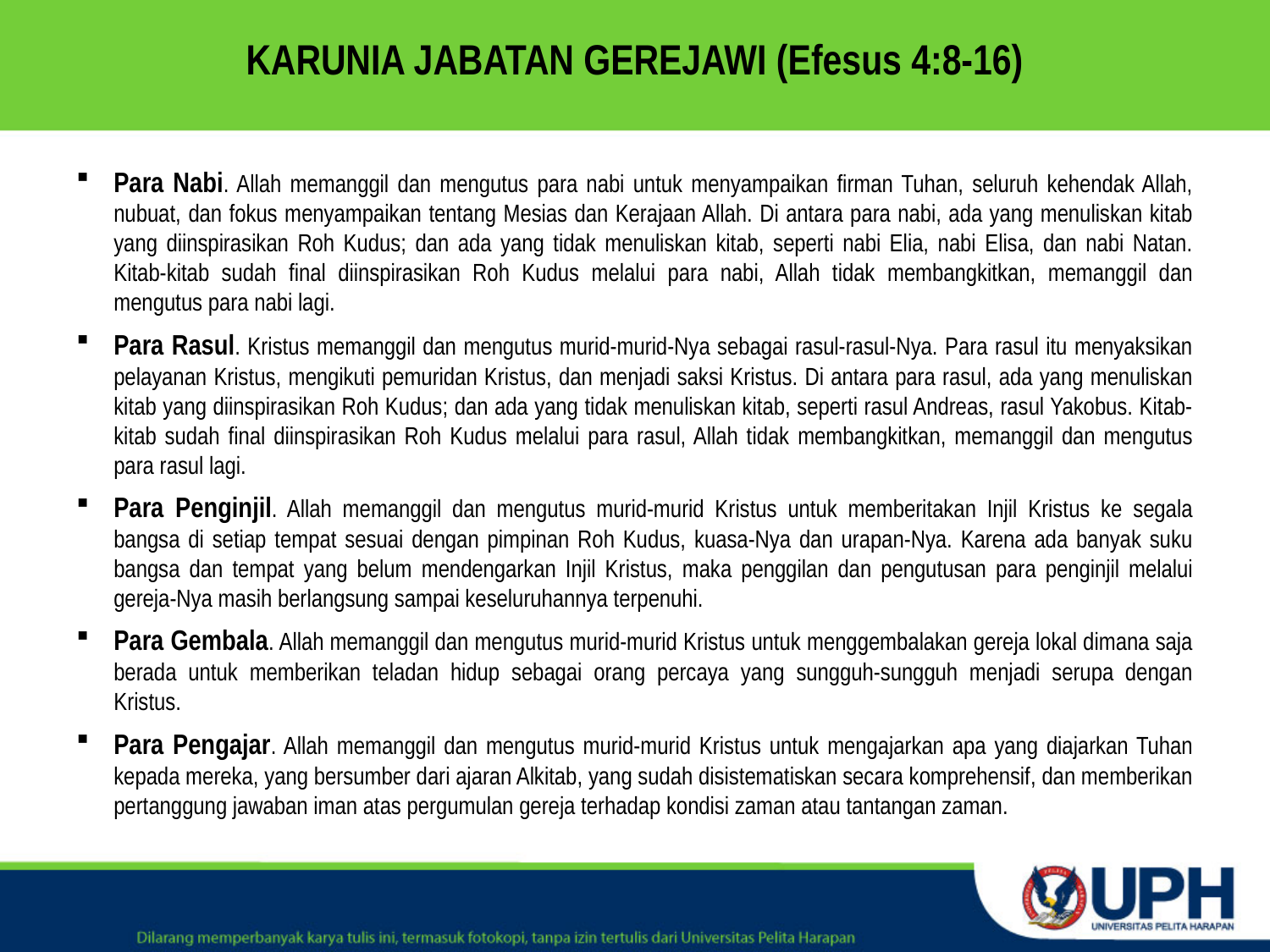

# KARUNIA JABATAN GEREJAWI (Efesus 4:8-16)
Para Nabi. Allah memanggil dan mengutus para nabi untuk menyampaikan firman Tuhan, seluruh kehendak Allah, nubuat, dan fokus menyampaikan tentang Mesias dan Kerajaan Allah. Di antara para nabi, ada yang menuliskan kitab yang diinspirasikan Roh Kudus; dan ada yang tidak menuliskan kitab, seperti nabi Elia, nabi Elisa, dan nabi Natan. Kitab-kitab sudah final diinspirasikan Roh Kudus melalui para nabi, Allah tidak membangkitkan, memanggil dan mengutus para nabi lagi.
Para Rasul. Kristus memanggil dan mengutus murid-murid-Nya sebagai rasul-rasul-Nya. Para rasul itu menyaksikan pelayanan Kristus, mengikuti pemuridan Kristus, dan menjadi saksi Kristus. Di antara para rasul, ada yang menuliskan kitab yang diinspirasikan Roh Kudus; dan ada yang tidak menuliskan kitab, seperti rasul Andreas, rasul Yakobus. Kitab-kitab sudah final diinspirasikan Roh Kudus melalui para rasul, Allah tidak membangkitkan, memanggil dan mengutus para rasul lagi.
Para Penginjil. Allah memanggil dan mengutus murid-murid Kristus untuk memberitakan Injil Kristus ke segala bangsa di setiap tempat sesuai dengan pimpinan Roh Kudus, kuasa-Nya dan urapan-Nya. Karena ada banyak suku bangsa dan tempat yang belum mendengarkan Injil Kristus, maka penggilan dan pengutusan para penginjil melalui gereja-Nya masih berlangsung sampai keseluruhannya terpenuhi.
Para Gembala. Allah memanggil dan mengutus murid-murid Kristus untuk menggembalakan gereja lokal dimana saja berada untuk memberikan teladan hidup sebagai orang percaya yang sungguh-sungguh menjadi serupa dengan Kristus.
Para Pengajar. Allah memanggil dan mengutus murid-murid Kristus untuk mengajarkan apa yang diajarkan Tuhan kepada mereka, yang bersumber dari ajaran Alkitab, yang sudah disistematiskan secara komprehensif, dan memberikan pertanggung jawaban iman atas pergumulan gereja terhadap kondisi zaman atau tantangan zaman.